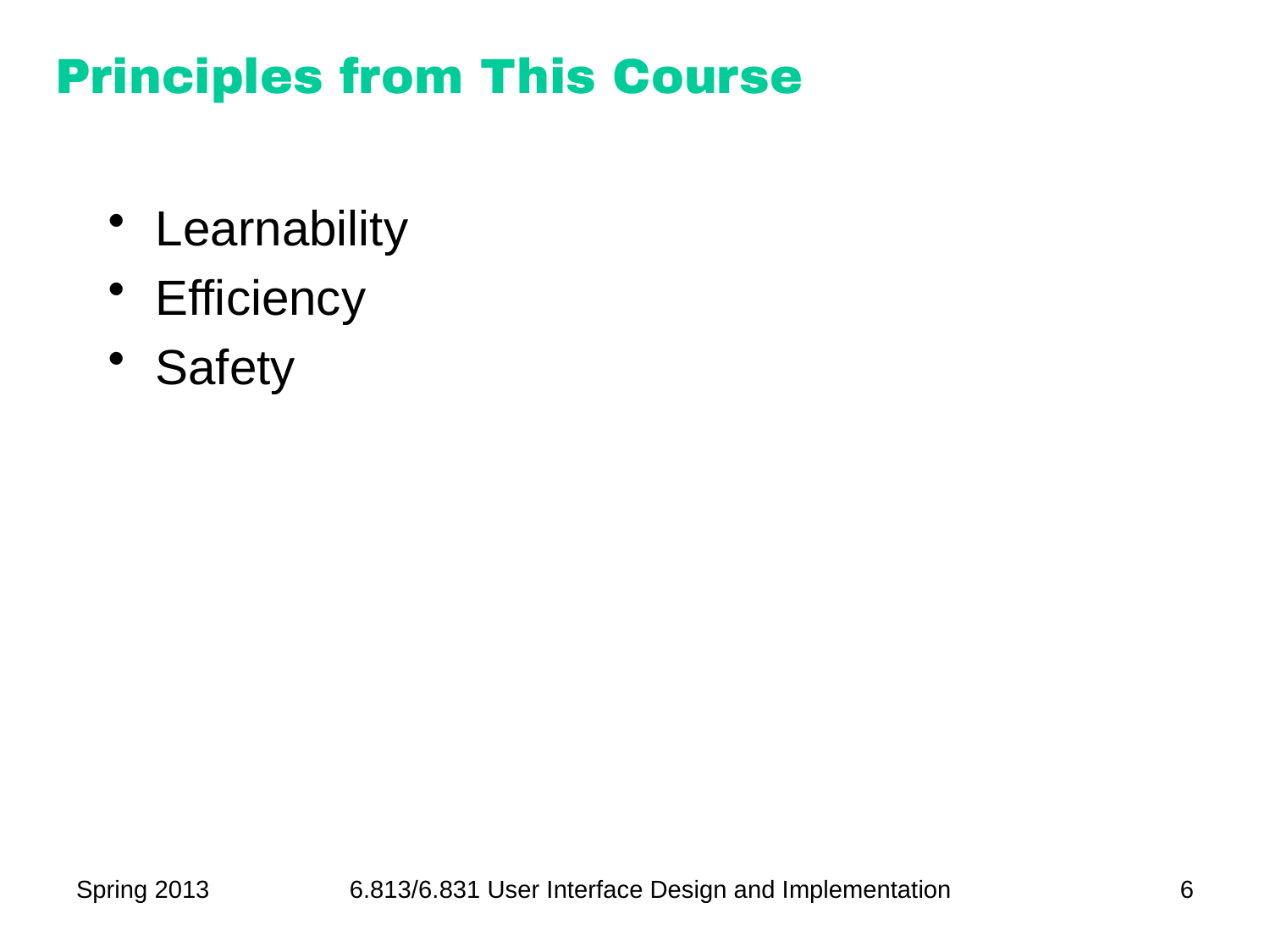

# Principles from This Course
Learnability
Efficiency
Safety
Spring 2013
6.813/6.831 User Interface Design and Implementation
6